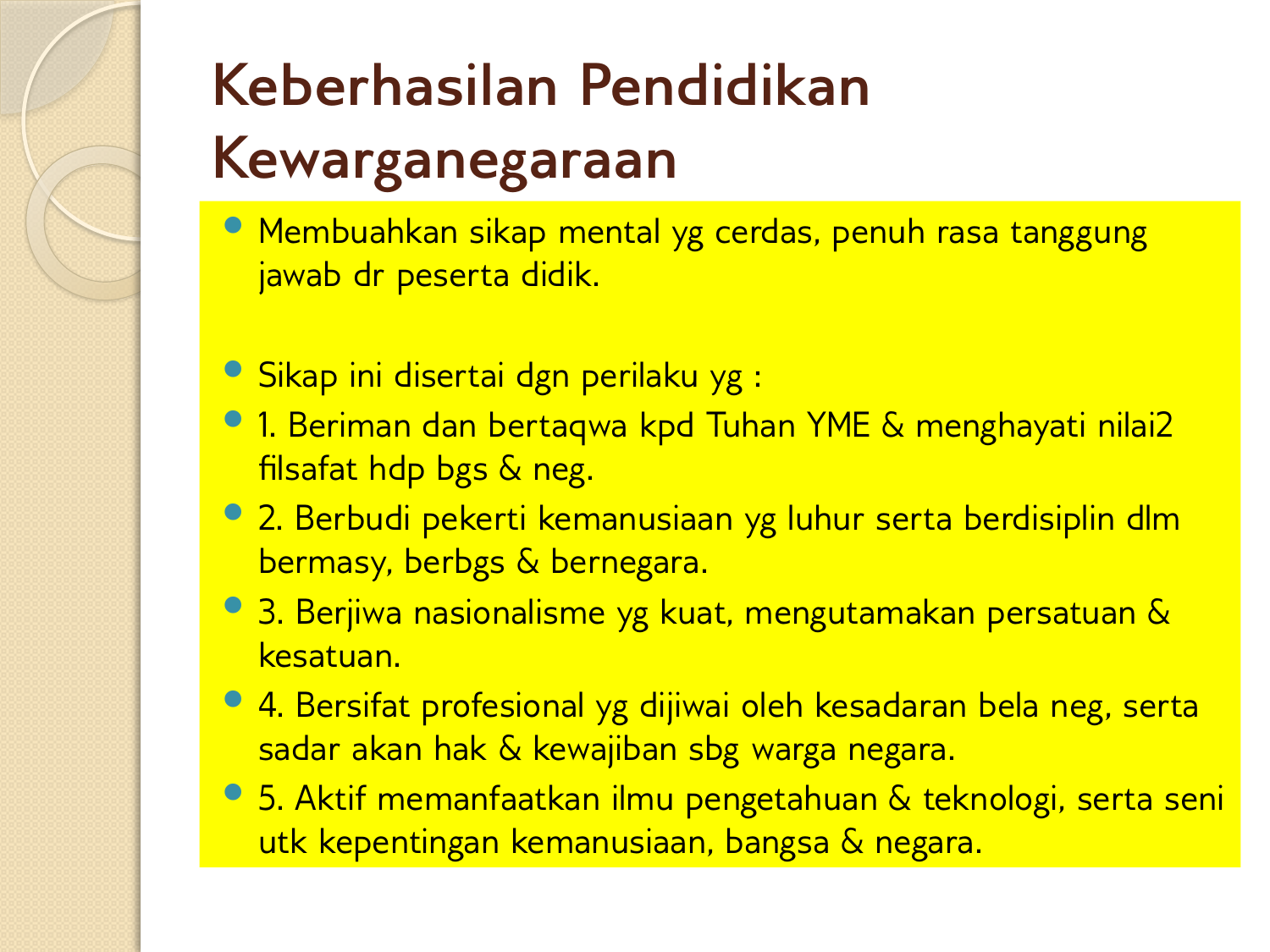

# Keberhasilan Pendidikan Kewarganegaraan
Membuahkan sikap mental yg cerdas, penuh rasa tanggung jawab dr peserta didik.

Sikap ini disertai dgn perilaku yg :
1. Beriman dan bertaqwa kpd Tuhan YME & menghayati nilai2 filsafat hdp bgs & neg.
2. Berbudi pekerti kemanusiaan yg luhur serta berdisiplin dlm bermasy, berbgs & bernegara.
3. Berjiwa nasionalisme yg kuat, mengutamakan persatuan & kesatuan.
4. Bersifat profesional yg dijiwai oleh kesadaran bela neg, serta sadar akan hak & kewajiban sbg warga negara.
5. Aktif memanfaatkan ilmu pengetahuan & teknologi, serta seni utk kepentingan kemanusiaan, bangsa & negara.